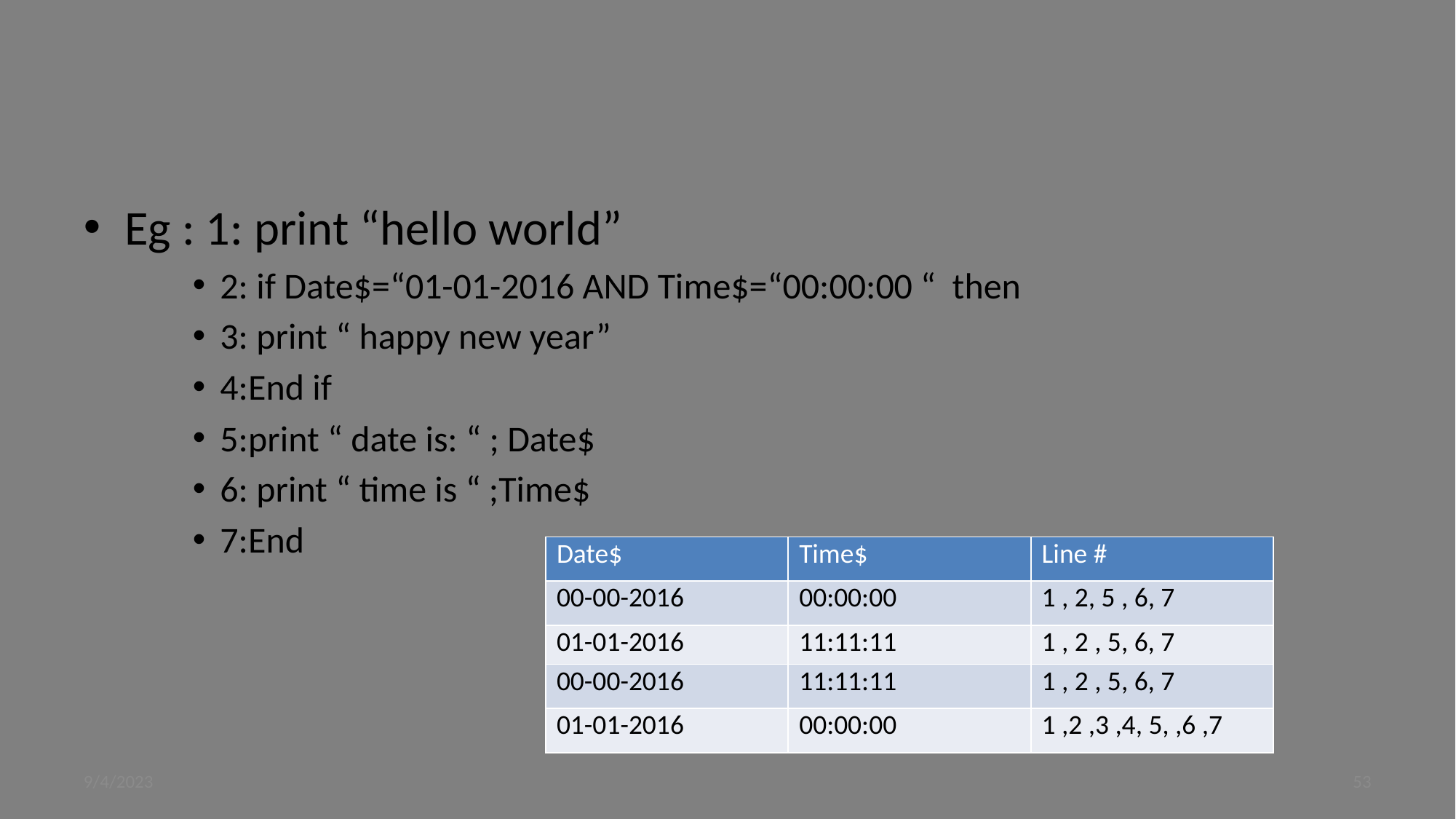

#
Eg : 1: print “hello world”
2: if Date$=“01-01-2016 AND Time$=“00:00:00 “  then
3: print “ happy new year”
4:End if
5:print “ date is: “ ; Date$
6: print “ time is “ ;Time$
7:End

| Date$ | Time$ | Line # |
| --- | --- | --- |
| 00-00-2016 | 00:00:00 | 1 , 2, 5 , 6, 7 |
| 01-01-2016 | 11:11:11 | 1 , 2 , 5, 6, 7 |
| 00-00-2016 | 11:11:11 | 1 , 2 , 5, 6, 7 |
| 01-01-2016 | 00:00:00 | 1 ,2 ,3 ,4, 5, ,6 ,7 |
9/4/2023

53